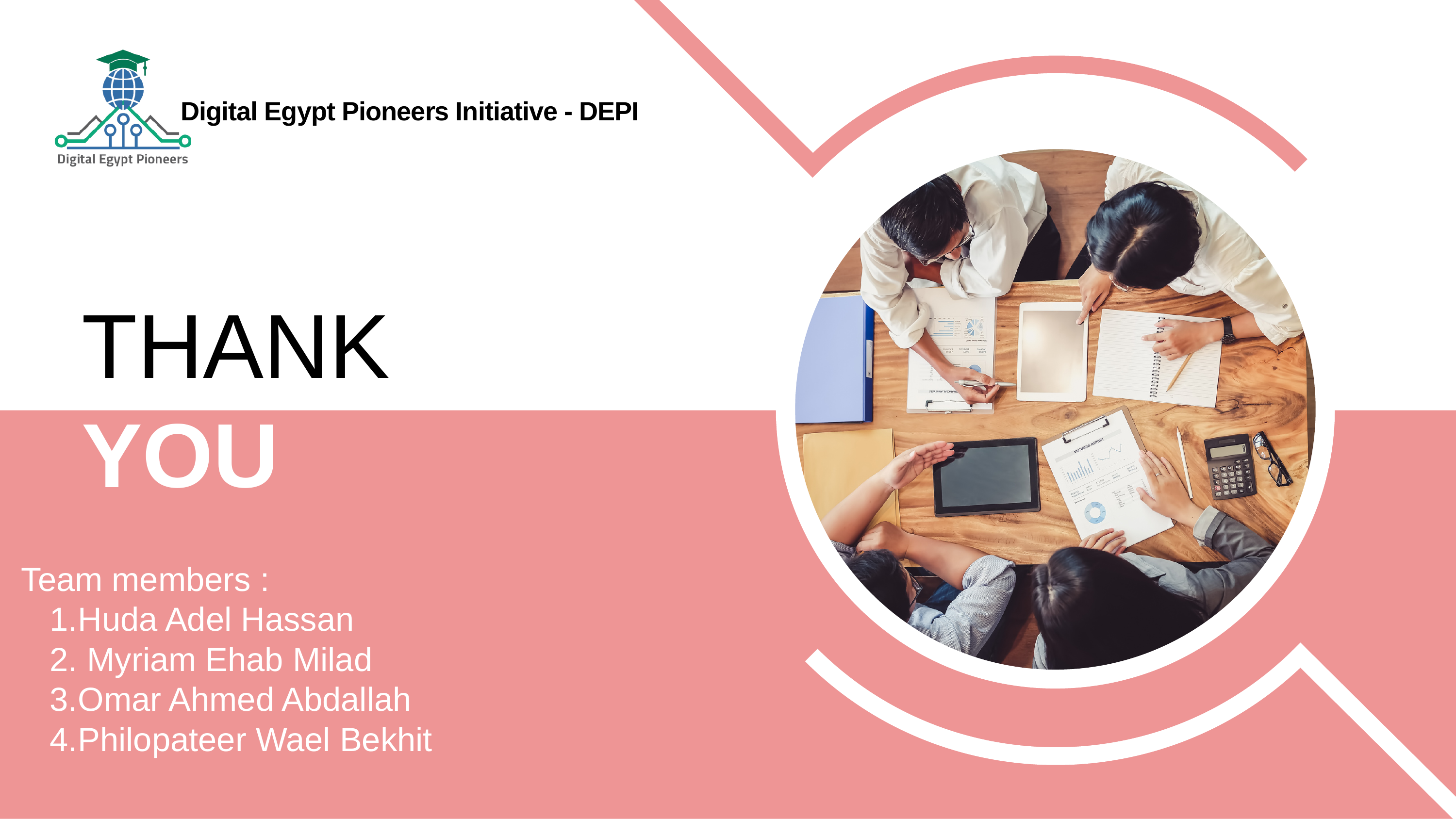

Digital Egypt Pioneers Initiative - DEPI

THANK
YOU

Team members :
Huda Adel Hassan
 Myriam Ehab Milad
Omar Ahmed Abdallah
Philopateer Wael Bekhit